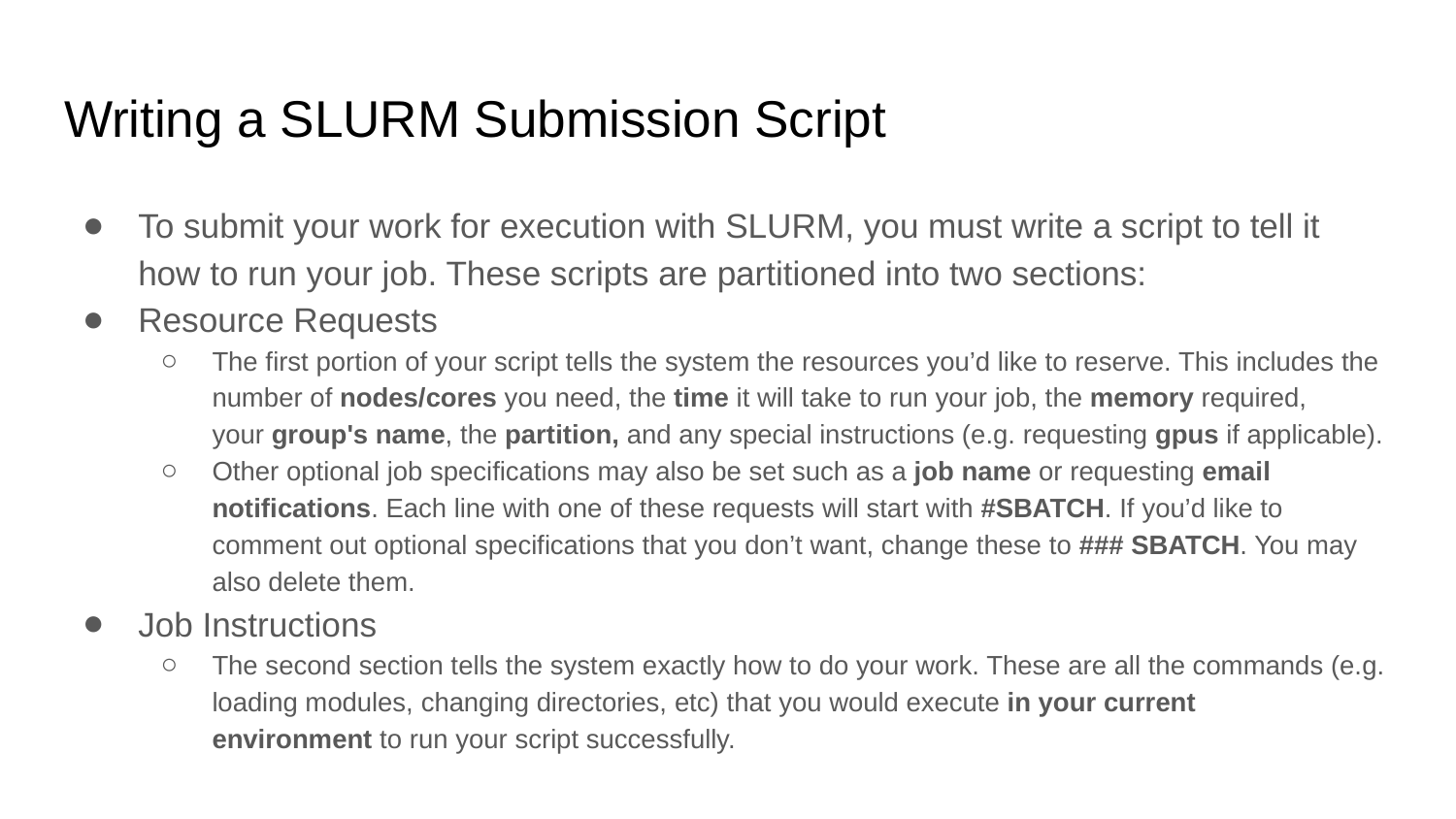

# Writing a SLURM Submission Script
To submit your work for execution with SLURM, you must write a script to tell it how to run your job. These scripts are partitioned into two sections:
Resource Requests
The first portion of your script tells the system the resources you’d like to reserve. This includes the number of nodes/cores you need, the time it will take to run your job, the memory required, your group's name, the partition, and any special instructions (e.g. requesting gpus if applicable).
Other optional job specifications may also be set such as a job name or requesting email notifications. Each line with one of these requests will start with #SBATCH. If you’d like to comment out optional specifications that you don’t want, change these to ### SBATCH. You may also delete them.
Job Instructions
The second section tells the system exactly how to do your work. These are all the commands (e.g. loading modules, changing directories, etc) that you would execute in your current environment to run your script successfully.